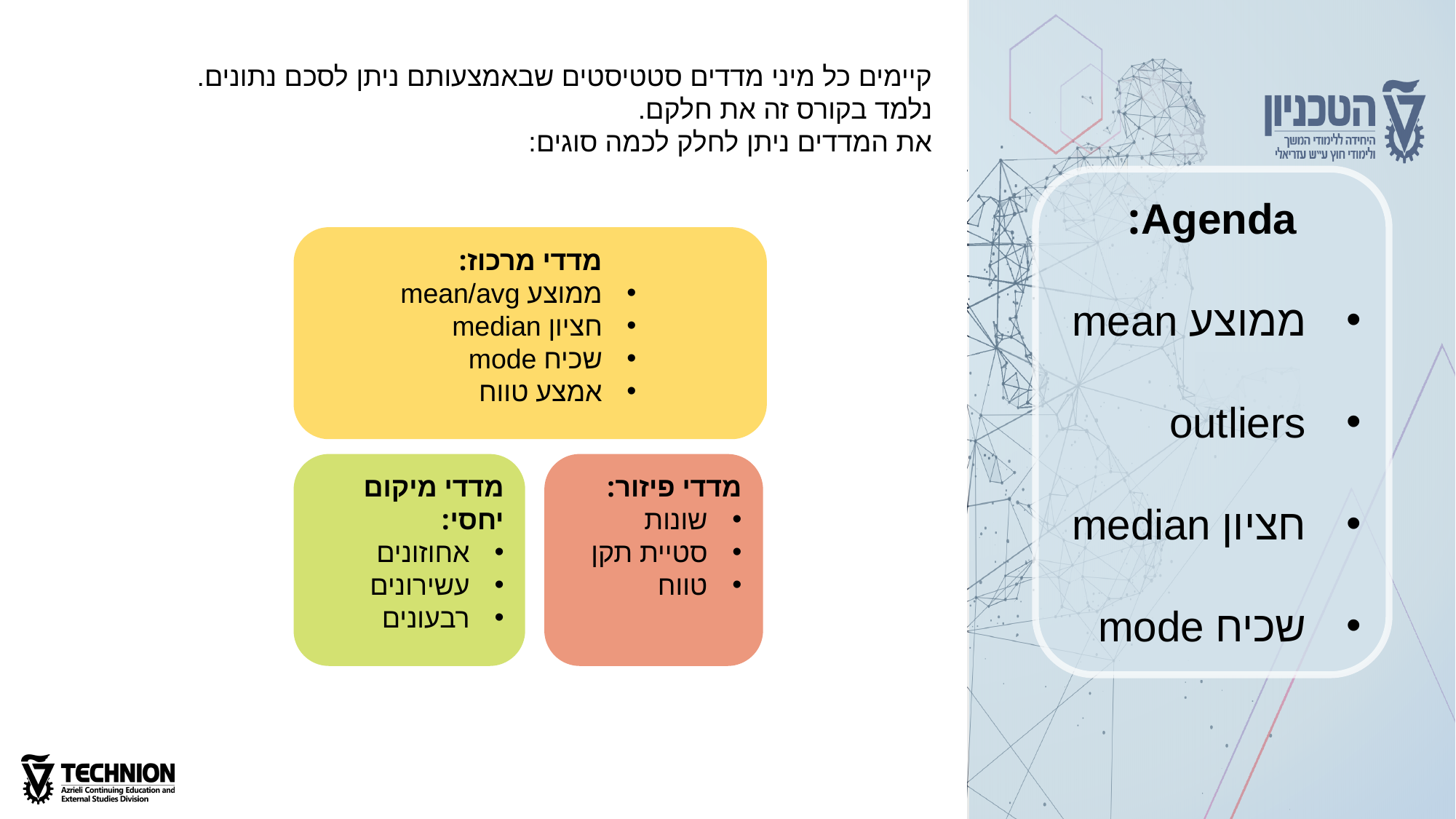

קיימים כל מיני מדדים סטטיסטים שבאמצעותם ניתן לסכם נתונים.
נלמד בקורס זה את חלקם.
את המדדים ניתן לחלק לכמה סוגים:
Agenda:
ממוצע mean
outliers
חציון median
שכיח mode
מדדי מרכוז:
ממוצע mean/avg
חציון median
שכיח mode
אמצע טווח

מדדי מיקום יחסי:
אחוזונים
עשירונים
רבעונים
מדדי פיזור:
שונות
סטיית תקן
טווח